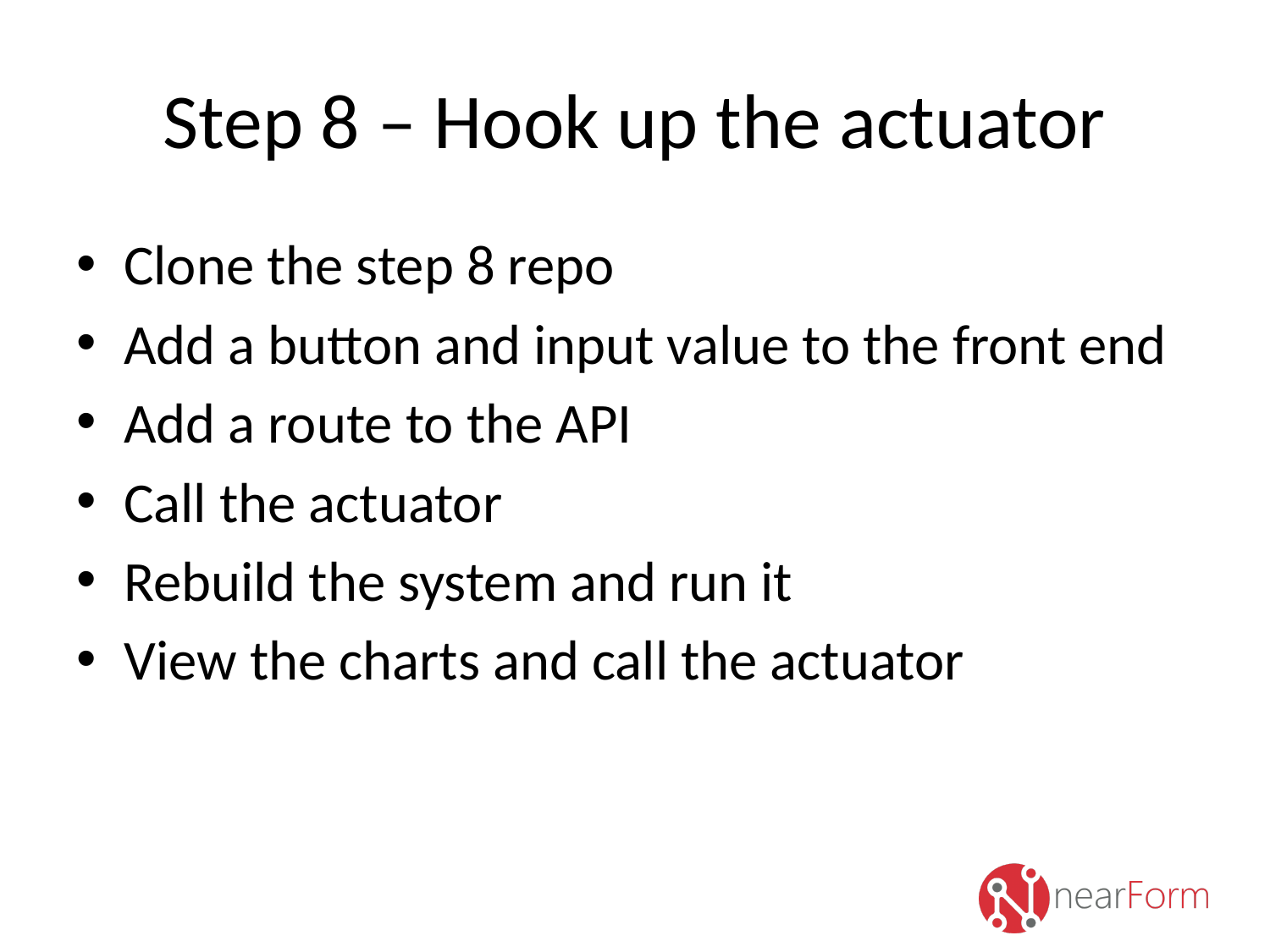

# Step 8 – Hook up the actuator
Clone the step 8 repo
Add a button and input value to the front end
Add a route to the API
Call the actuator
Rebuild the system and run it
View the charts and call the actuator